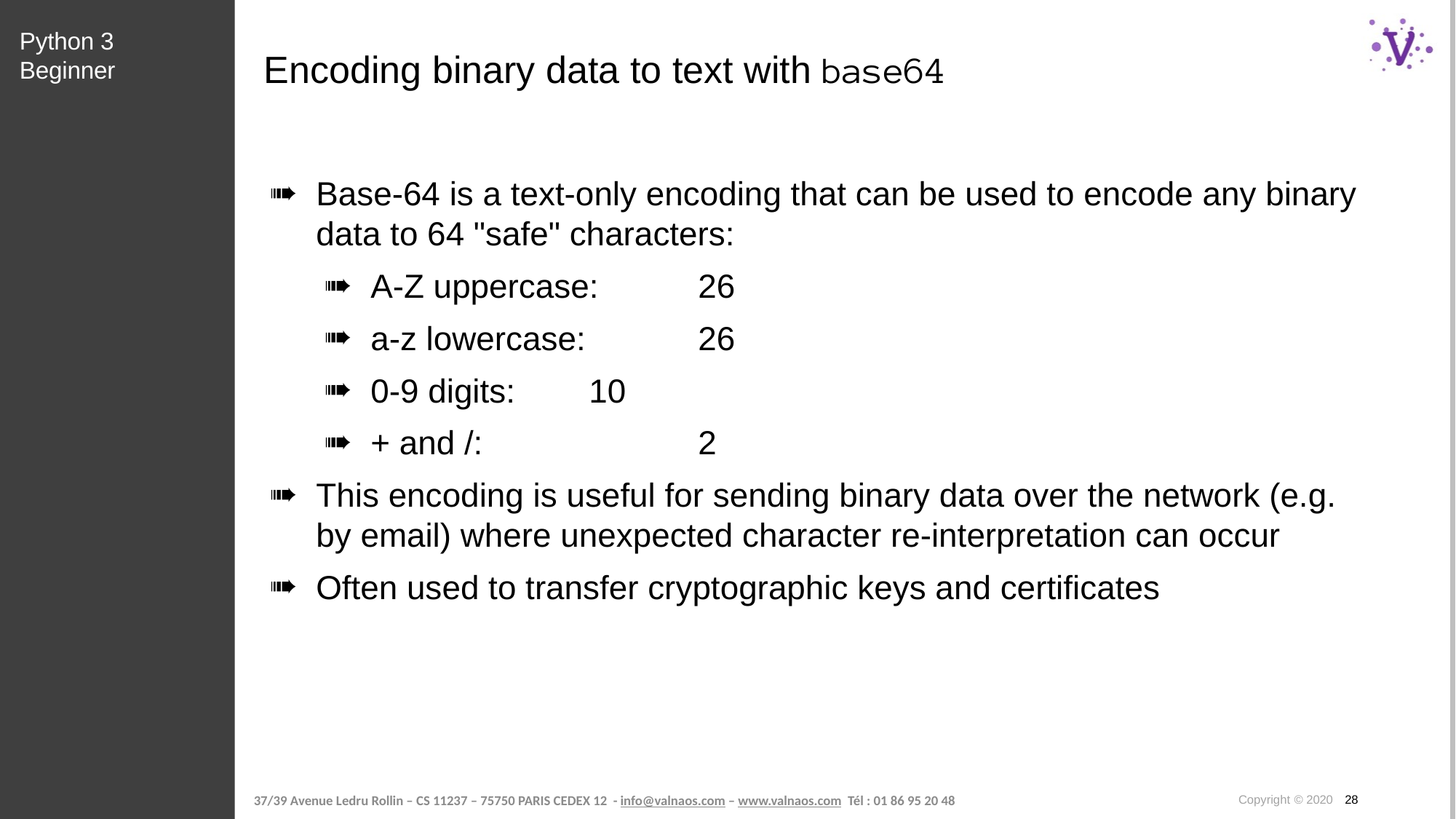

Python 3 Beginner
# Encoding binary data to text with base64
Base-64 is a text-only encoding that can be used to encode any binary data to 64 "safe" characters:
A-Z uppercase:	26
a-z lowercase: 	26
0-9 digits:	10
+ and /:		2
This encoding is useful for sending binary data over the network (e.g. by email) where unexpected character re-interpretation can occur
Often used to transfer cryptographic keys and certificates
Copyright © 2020   28